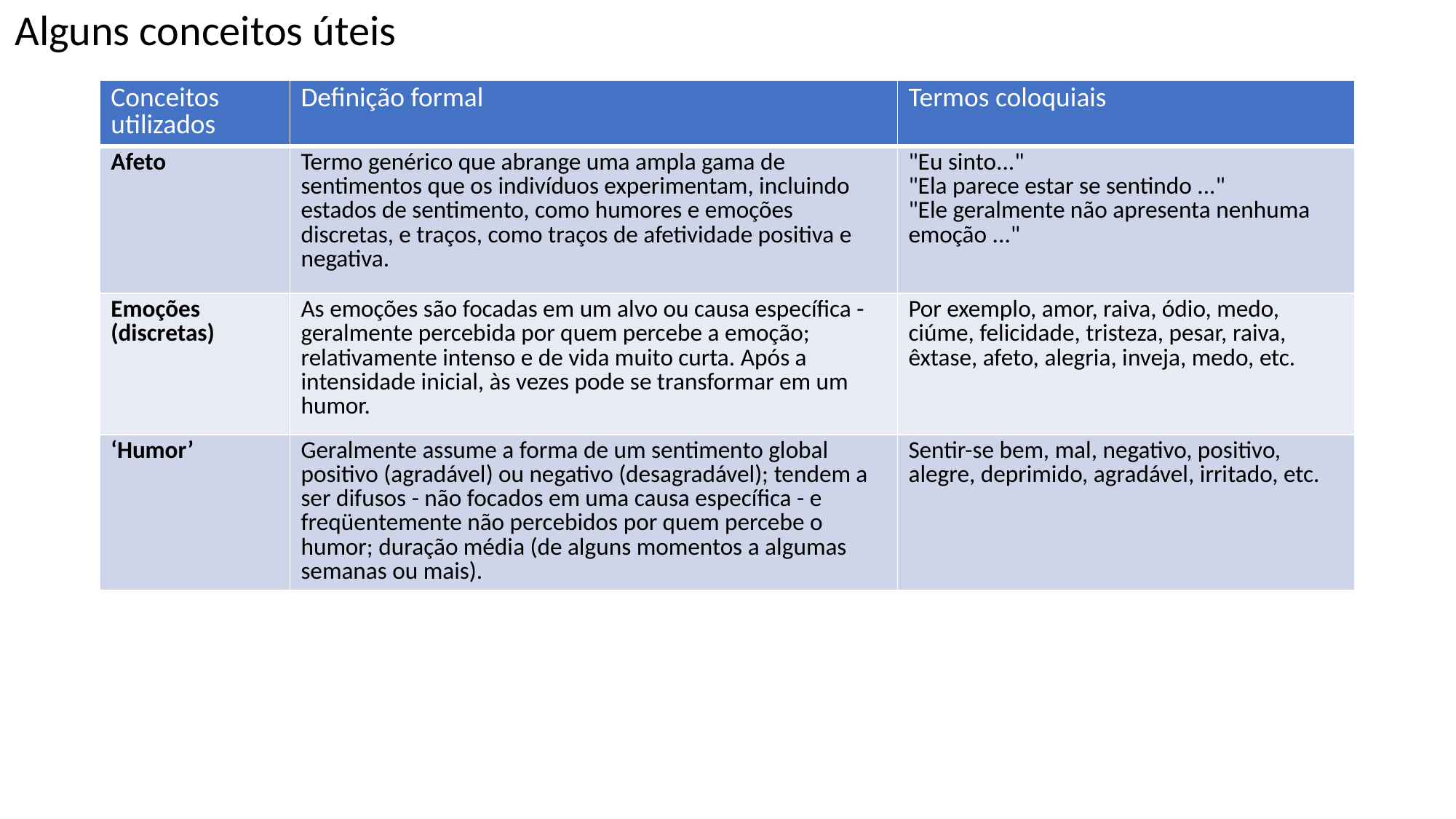

# Alguns conceitos úteis
| Conceitos utilizados | Definição formal | Termos coloquiais |
| --- | --- | --- |
| Afeto | Termo genérico que abrange uma ampla gama de sentimentos que os indivíduos experimentam, incluindo estados de sentimento, como humores e emoções discretas, e traços, como traços de afetividade positiva e negativa. | "Eu sinto..." "Ela parece estar se sentindo ..." "Ele geralmente não apresenta nenhuma emoção ..." |
| Emoções (discretas) | As emoções são focadas em um alvo ou causa específica - geralmente percebida por quem percebe a emoção; relativamente intenso e de vida muito curta. Após a intensidade inicial, às vezes pode se transformar em um humor. | Por exemplo, amor, raiva, ódio, medo, ciúme, felicidade, tristeza, pesar, raiva, êxtase, afeto, alegria, inveja, medo, etc. |
| ‘Humor’ | Geralmente assume a forma de um sentimento global positivo (agradável) ou negativo (desagradável); tendem a ser difusos - não focados em uma causa específica - e freqüentemente não percebidos por quem percebe o humor; duração média (de alguns momentos a algumas semanas ou mais). | Sentir-se bem, mal, negativo, positivo, alegre, deprimido, agradável, irritado, etc. |